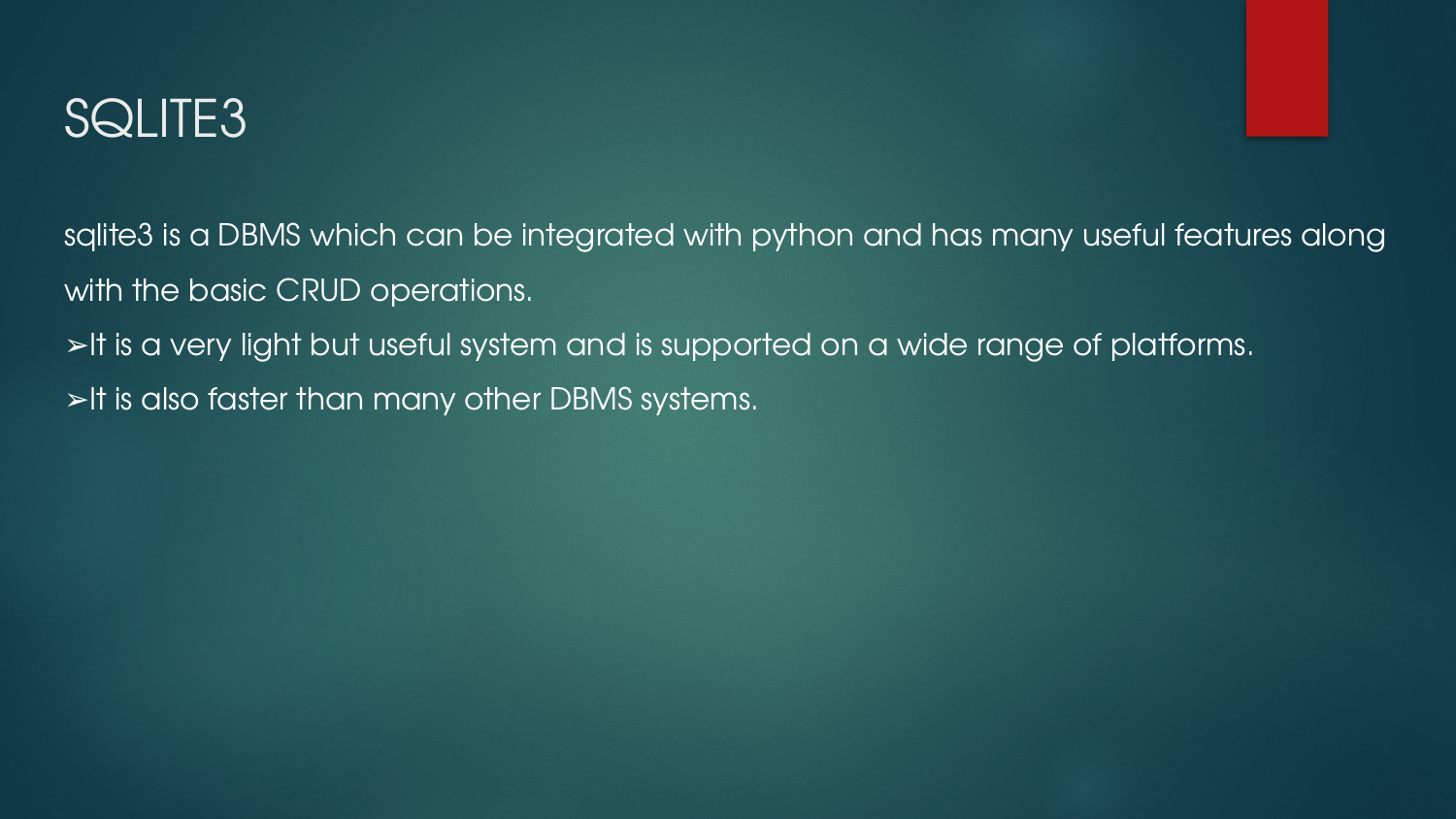

# SQLITE3
sqlite3 is a DBMS which can be integrated with python and has many useful features along with the basic CRUD operations.
➢It is a very light but useful system and is supported on a wide range of platforms.
➢It is also faster than many other DBMS systems.